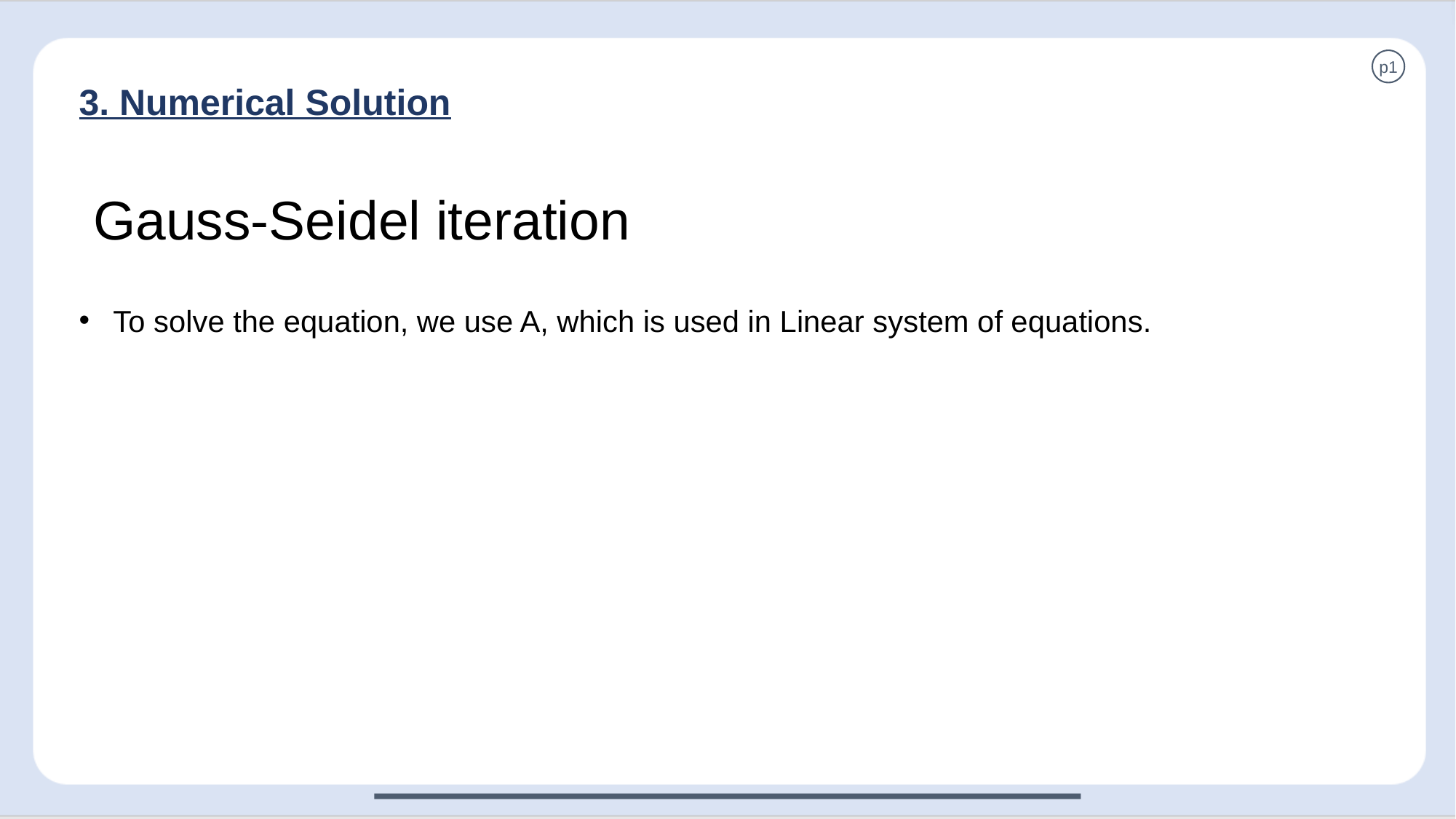

p1
3. Numerical Solution
Gauss-Seidel iteration
To solve the equation, we use A, which is used in Linear system of equations.